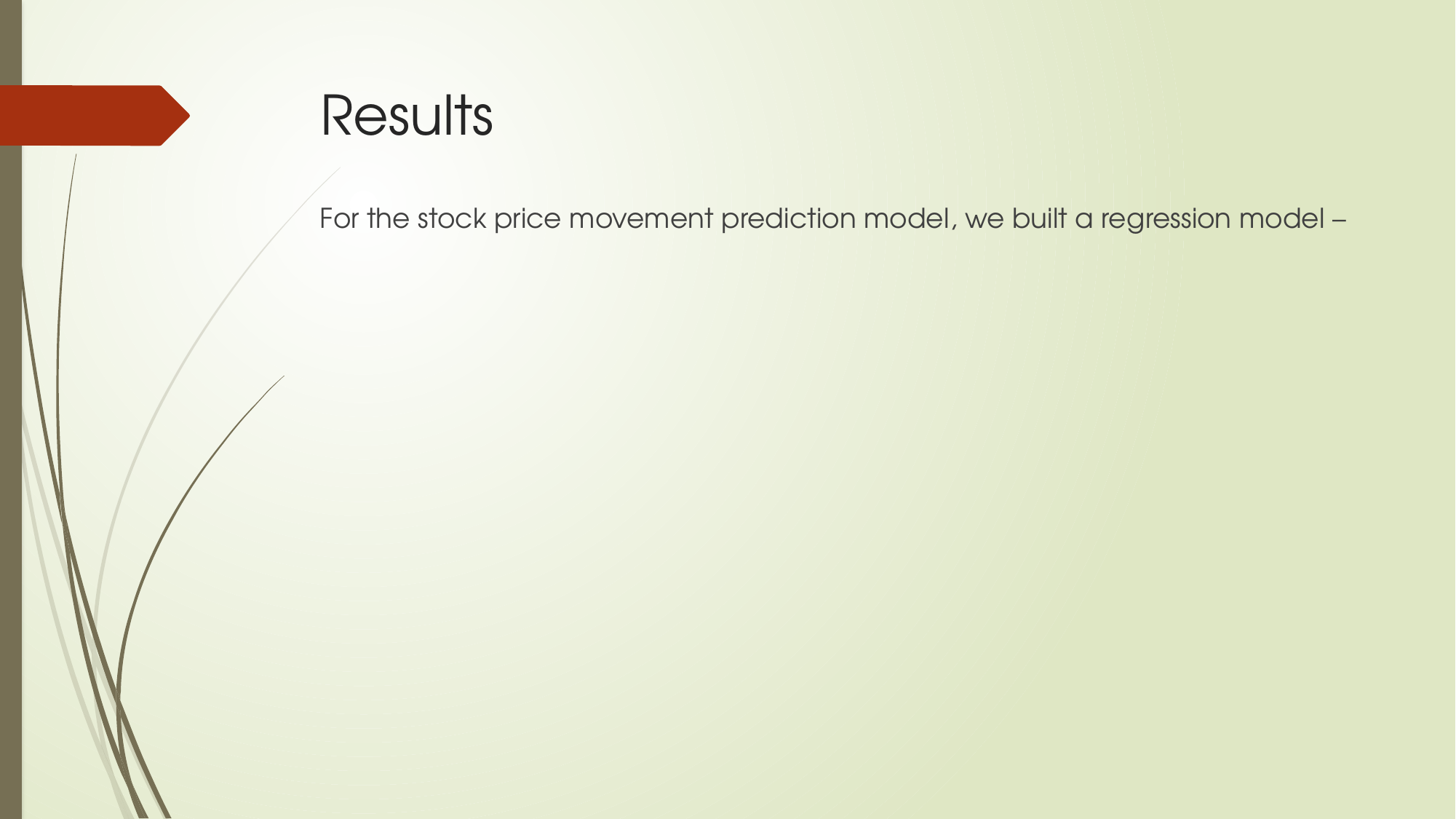

# Results
For the stock price movement prediction model, we built a regression model –